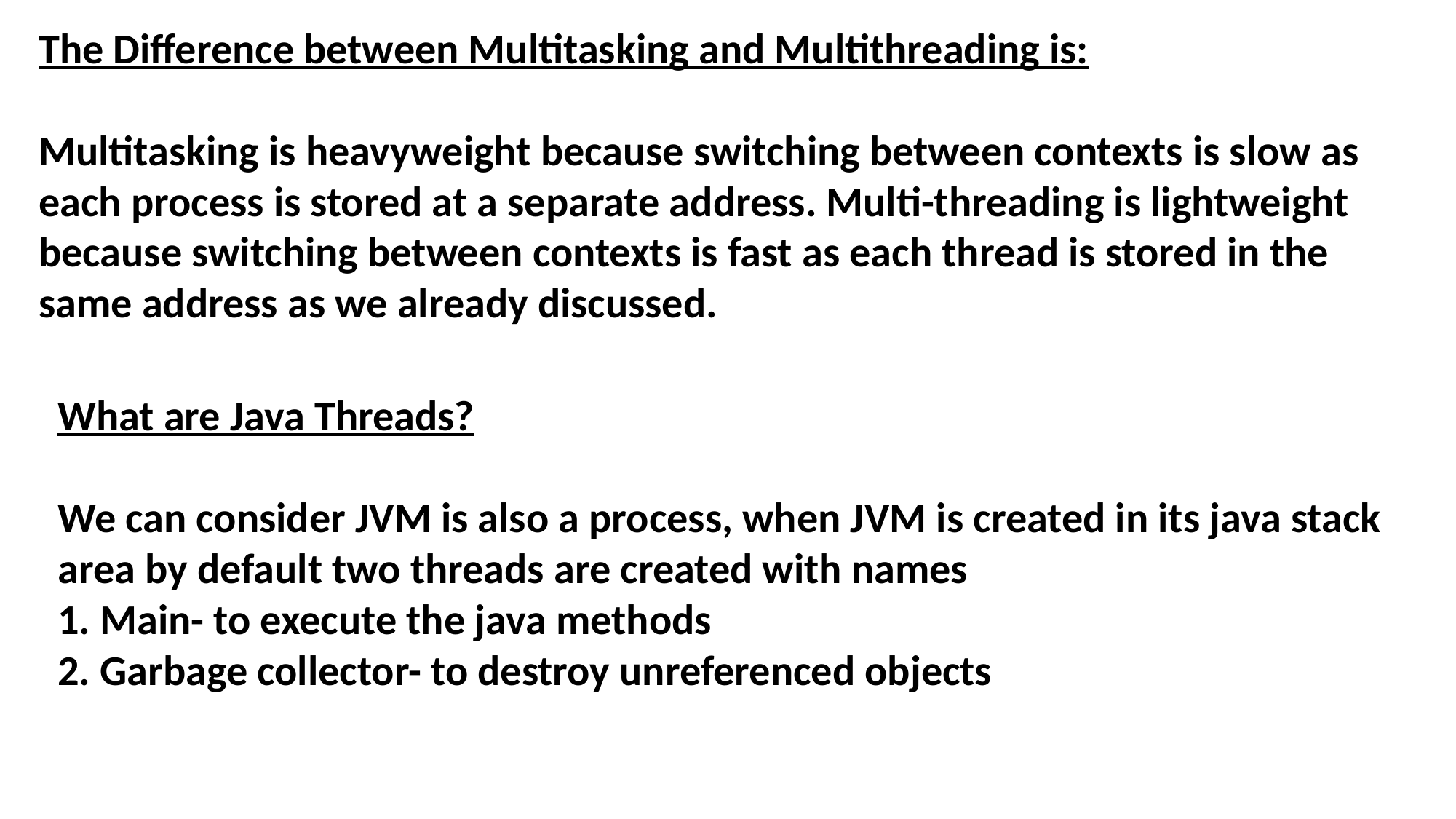

The Difference between Multitasking and Multithreading is:

Multitasking is heavyweight because switching between contexts is slow as each process is stored at a separate address. Multi-threading is lightweight because switching between contexts is fast as each thread is stored in the same address as we already discussed.
What are Java Threads?

We can consider JVM is also a process, when JVM is created in its java stack
area by default two threads are created with names
1. Main- to execute the java methods
2. Garbage collector- to destroy unreferenced objects